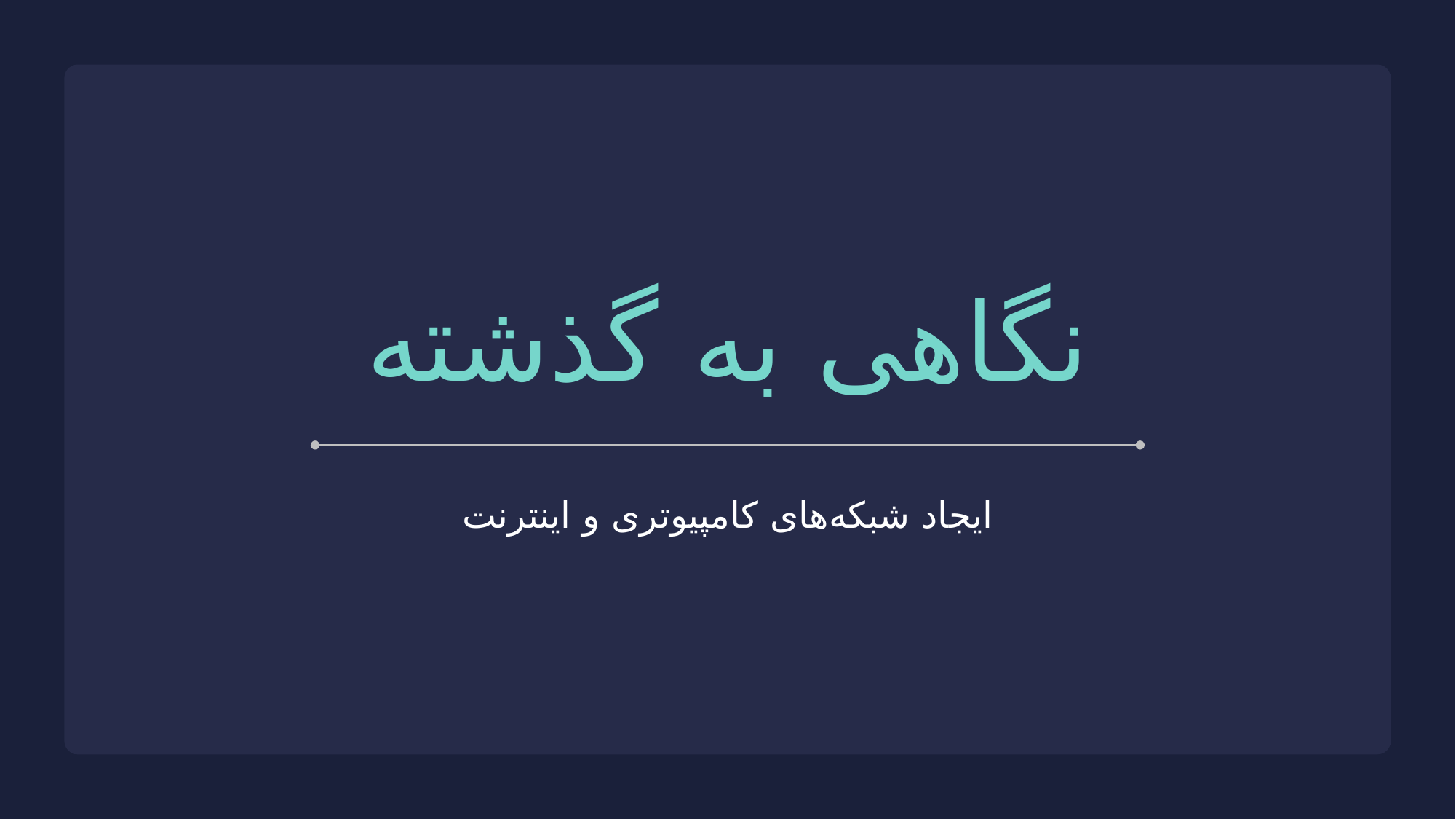

# نگاهی به گذشته
ایجاد شبکه‌های کامپیوتری و اینترنت